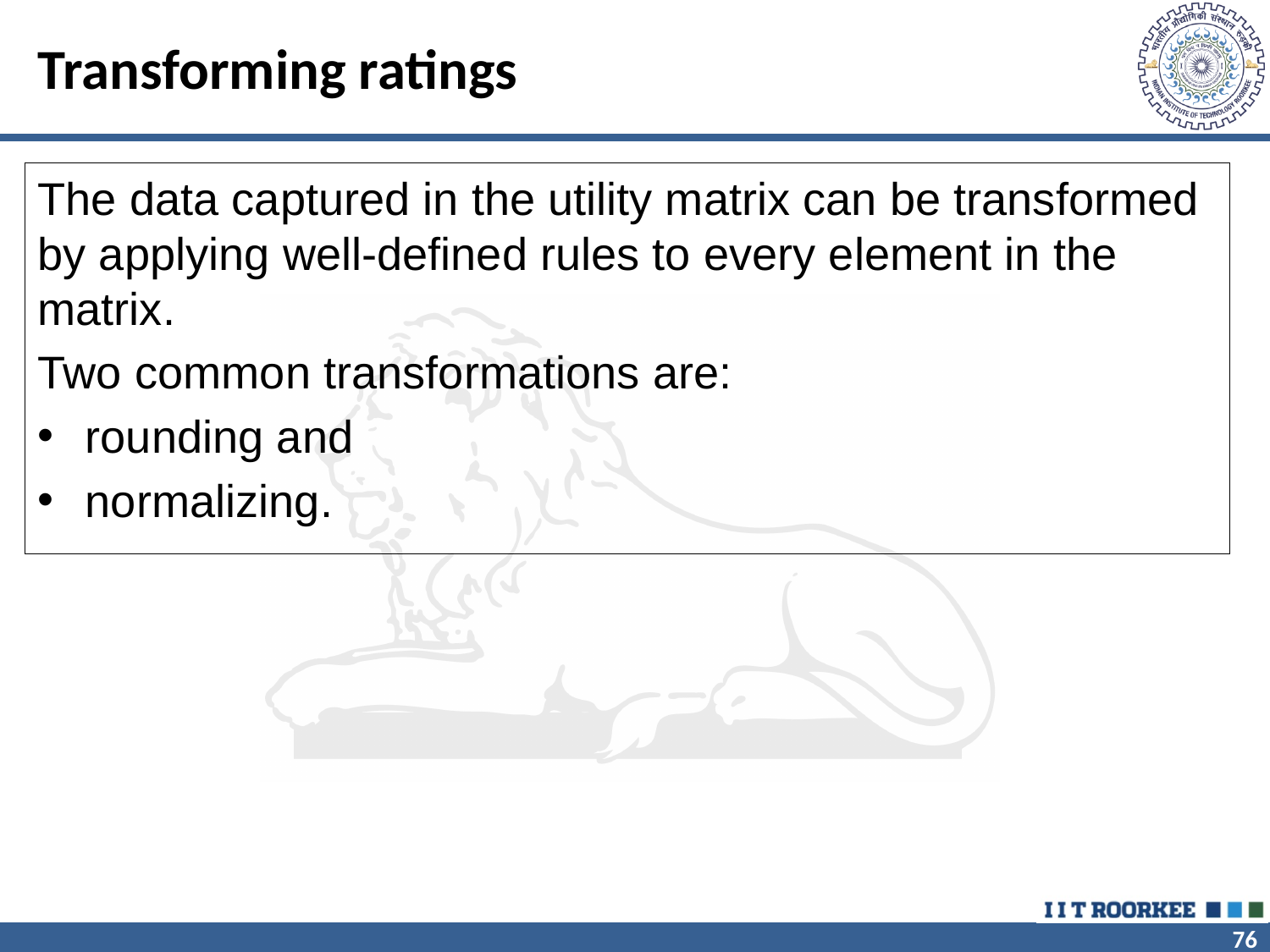

# Transforming ratings
The data captured in the utility matrix can be transformed by applying well-defined rules to every element in the matrix.
Two common transformations are:
rounding and
normalizing.